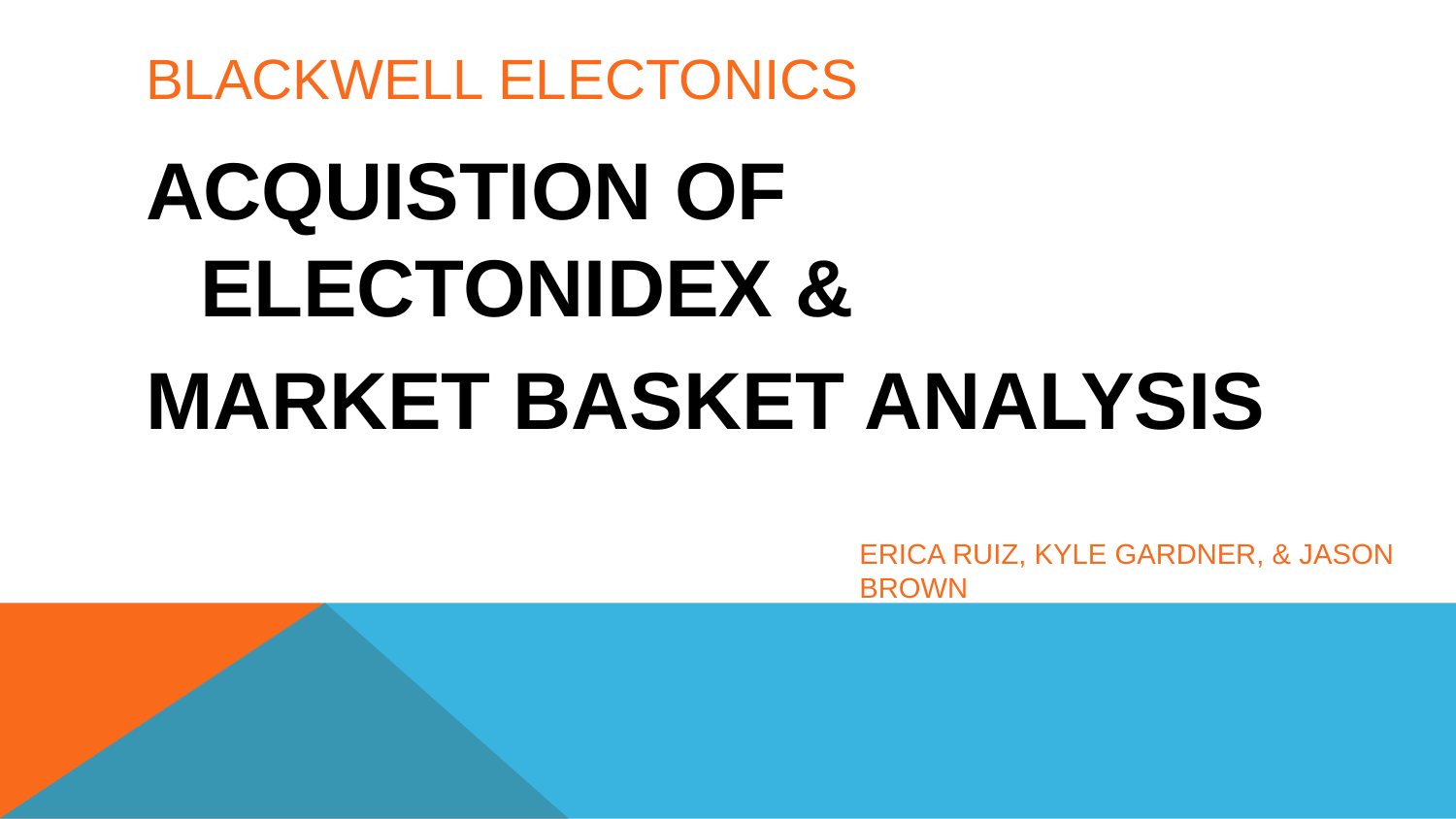

# BLACkwell electonics
ACQUISTION OF ELECTONIDEX &
MARKET BASKET ANALYSIS
Erica Ruiz, Kyle Gardner, & Jason Brown